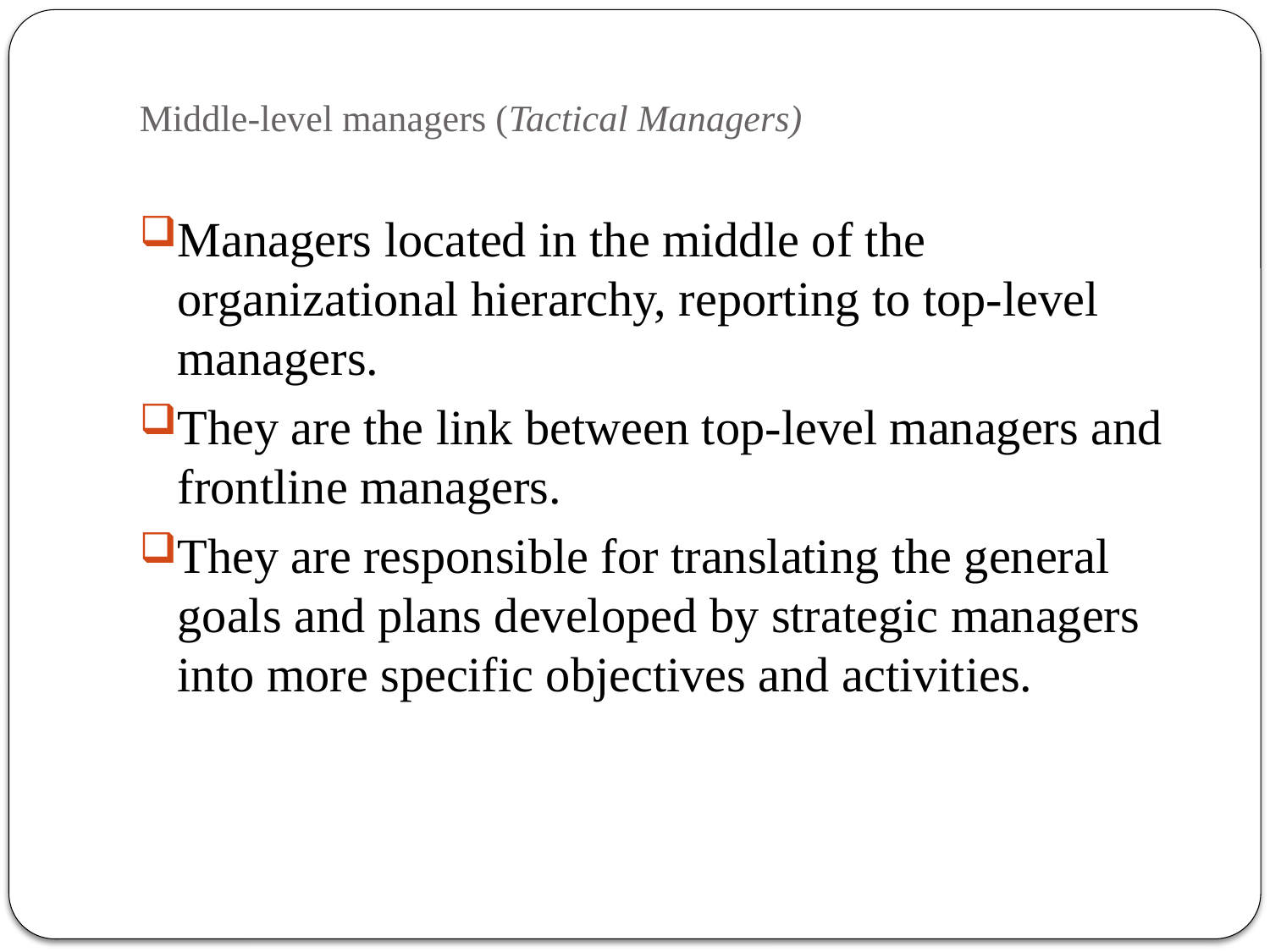

# Middle-level managers (Tactical Managers)
Managers located in the middle of the organizational hierarchy, reporting to top-level managers.
They are the link between top-level managers and frontline managers.
They are responsible for translating the general goals and plans developed by strategic managers into more specific objectives and activities.